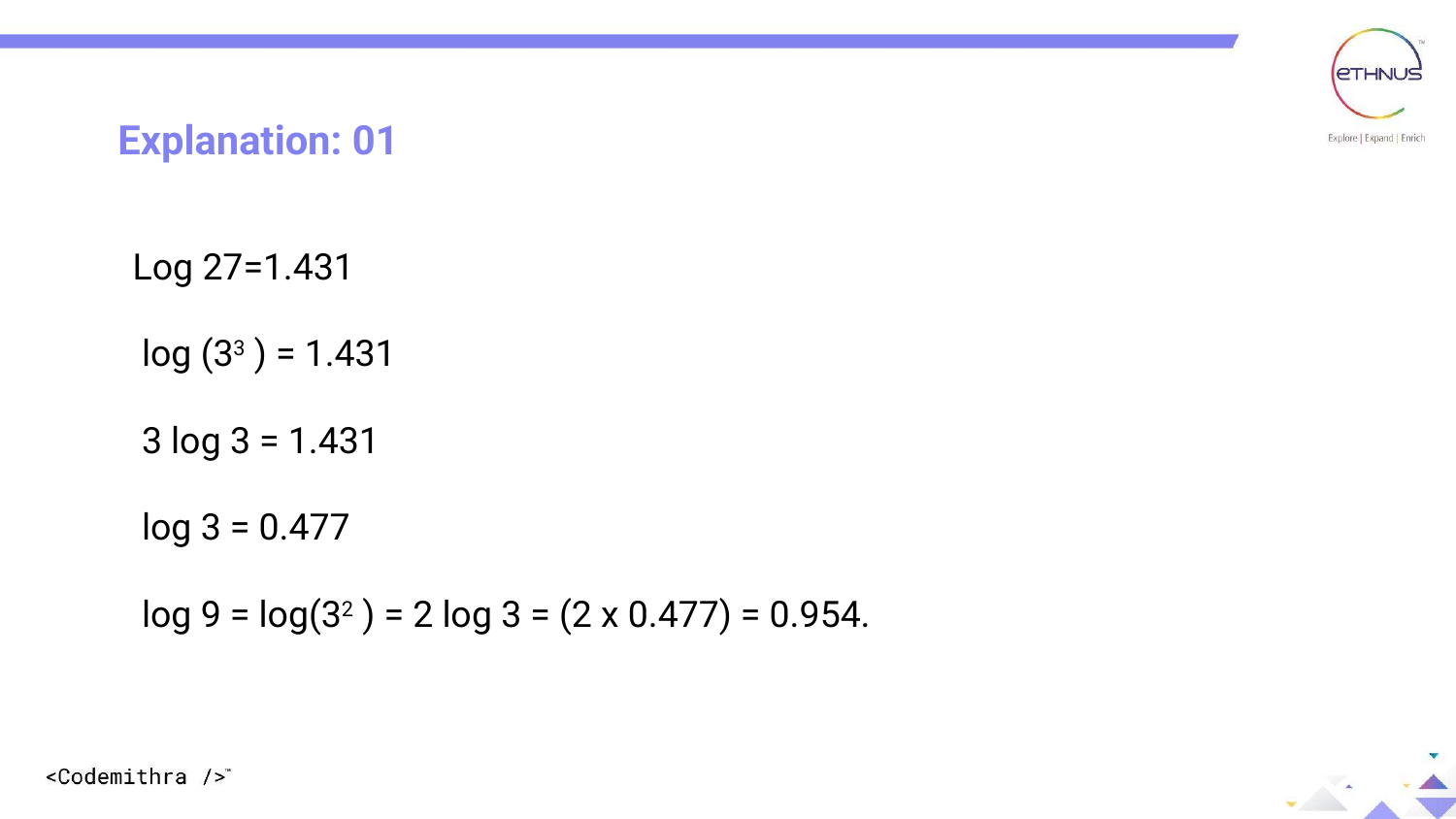

CLOCKS
Explanation: 01
Log 27=1.431
 log (33 ) = 1.431
 3 log 3 = 1.431
 log 3 = 0.477
 log 9 = log(32 ) = 2 log 3 = (2 x 0.477) = 0.954.